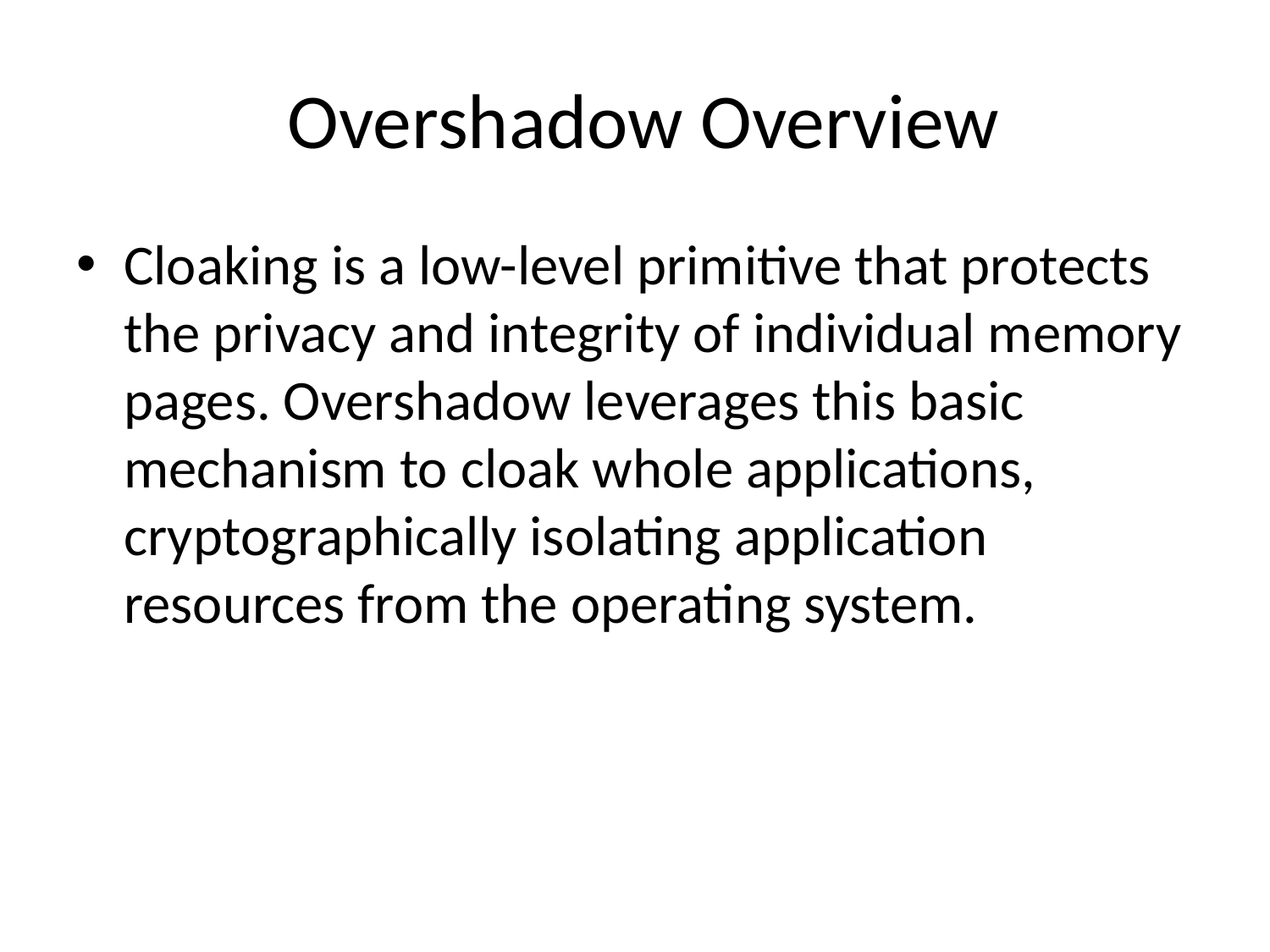

# Overshadow Overview
Cloaking is a low-level primitive that protects the privacy and integrity of individual memory pages. Overshadow leverages this basic mechanism to cloak whole applications, cryptographically isolating application resources from the operating system.